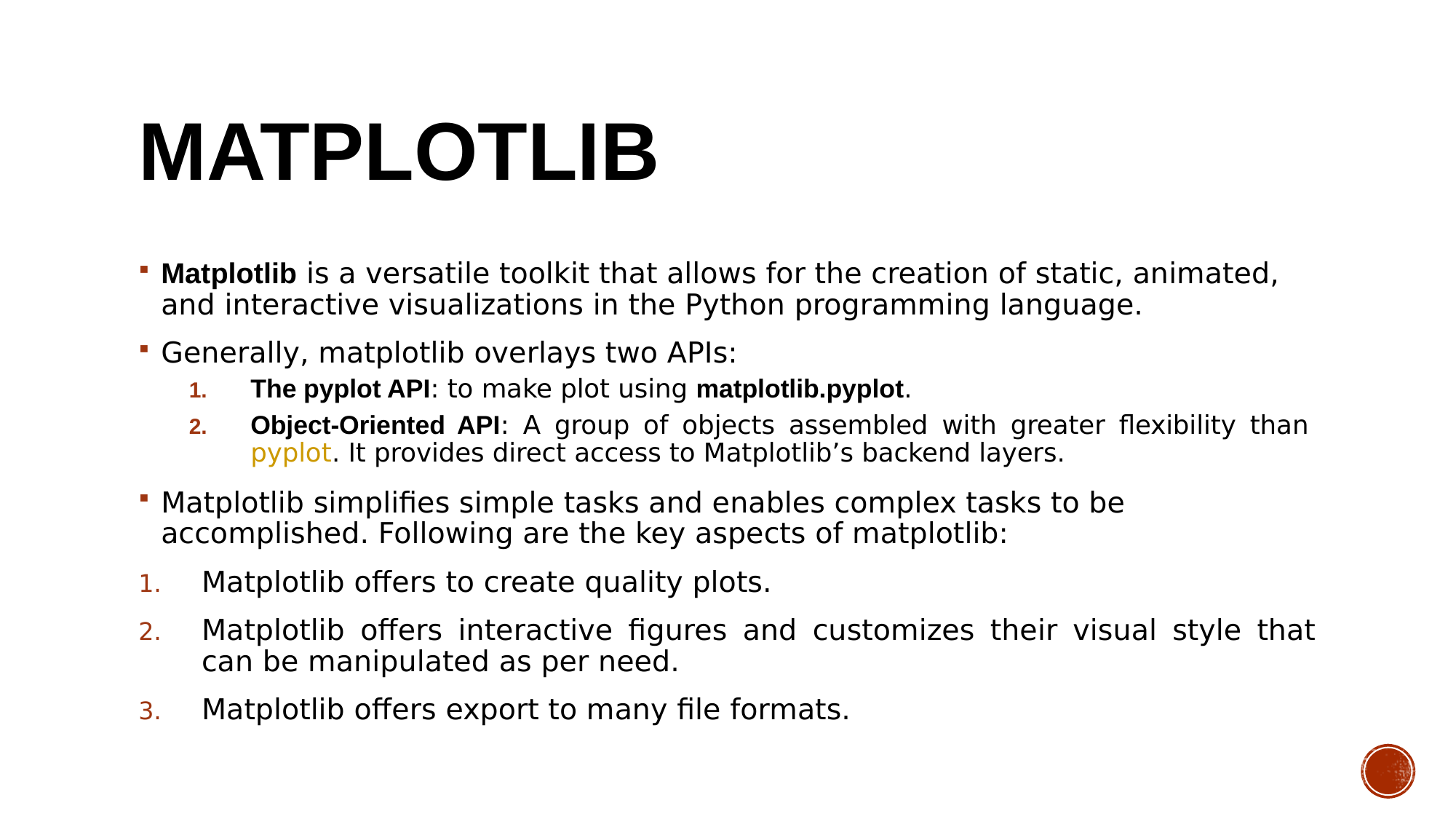

# Matplotlib
Matplotlib is a versatile toolkit that allows for the creation of static, animated, and interactive visualizations in the Python programming language.
Generally, matplotlib overlays two APIs:
The pyplot API: to make plot using matplotlib.pyplot.
Object-Oriented API: A group of objects assembled with greater flexibility than pyplot. It provides direct access to Matplotlib’s backend layers.
Matplotlib simplifies simple tasks and enables complex tasks to be accomplished. Following are the key aspects of matplotlib:
Matplotlib offers to create quality plots.
Matplotlib offers interactive figures and customizes their visual style that can be manipulated as per need.
Matplotlib offers export to many file formats.